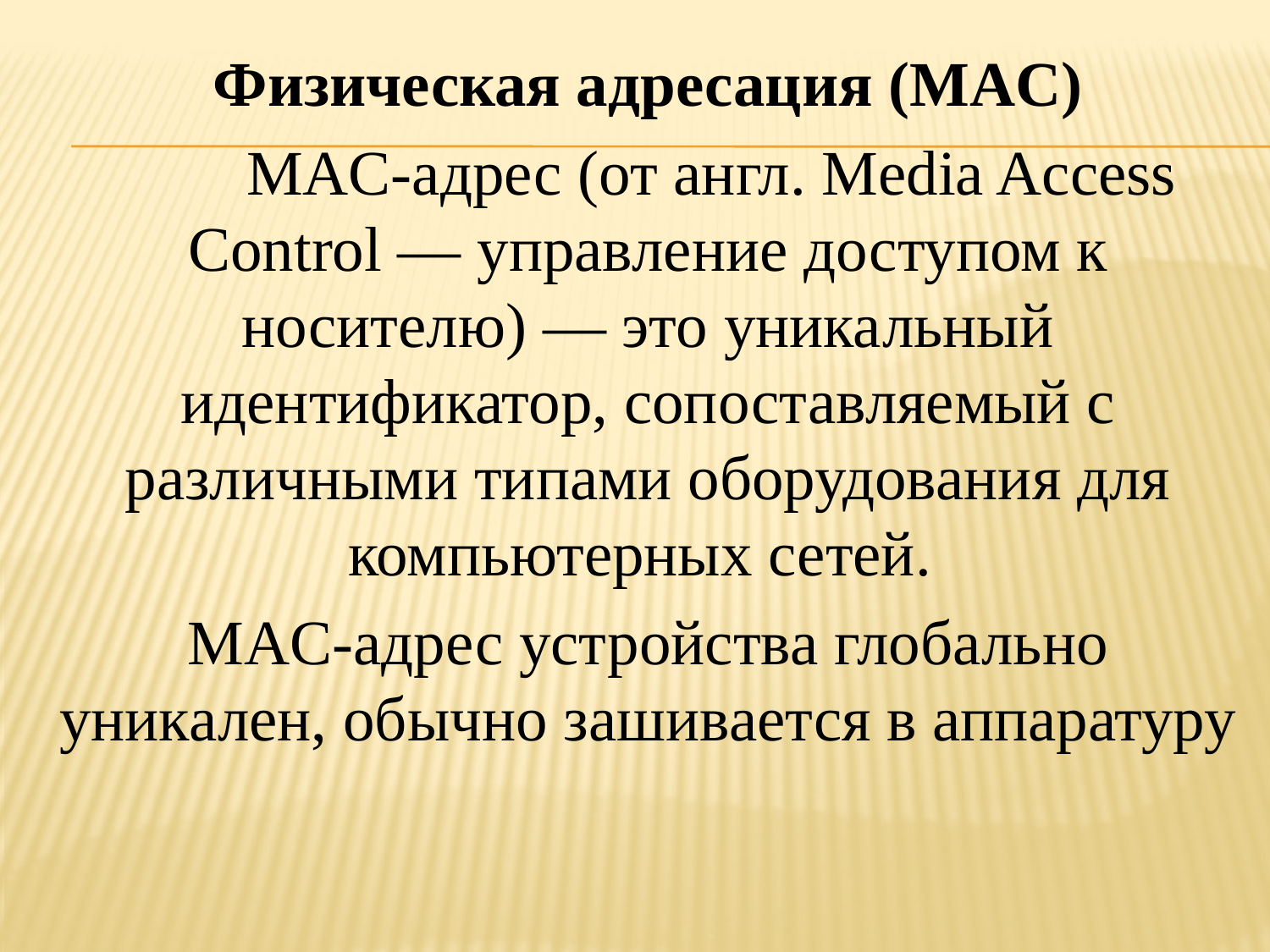

Физическая адресация (MAC)
	MAC-адрес (от англ. Media Access Control — управление доступом к носителю) — это уникальный идентификатор, сопоставляемый с различными типами оборудования для компьютерных сетей.
MAC-адрес устройства глобально уникален, обычно зашивается в аппаратуру